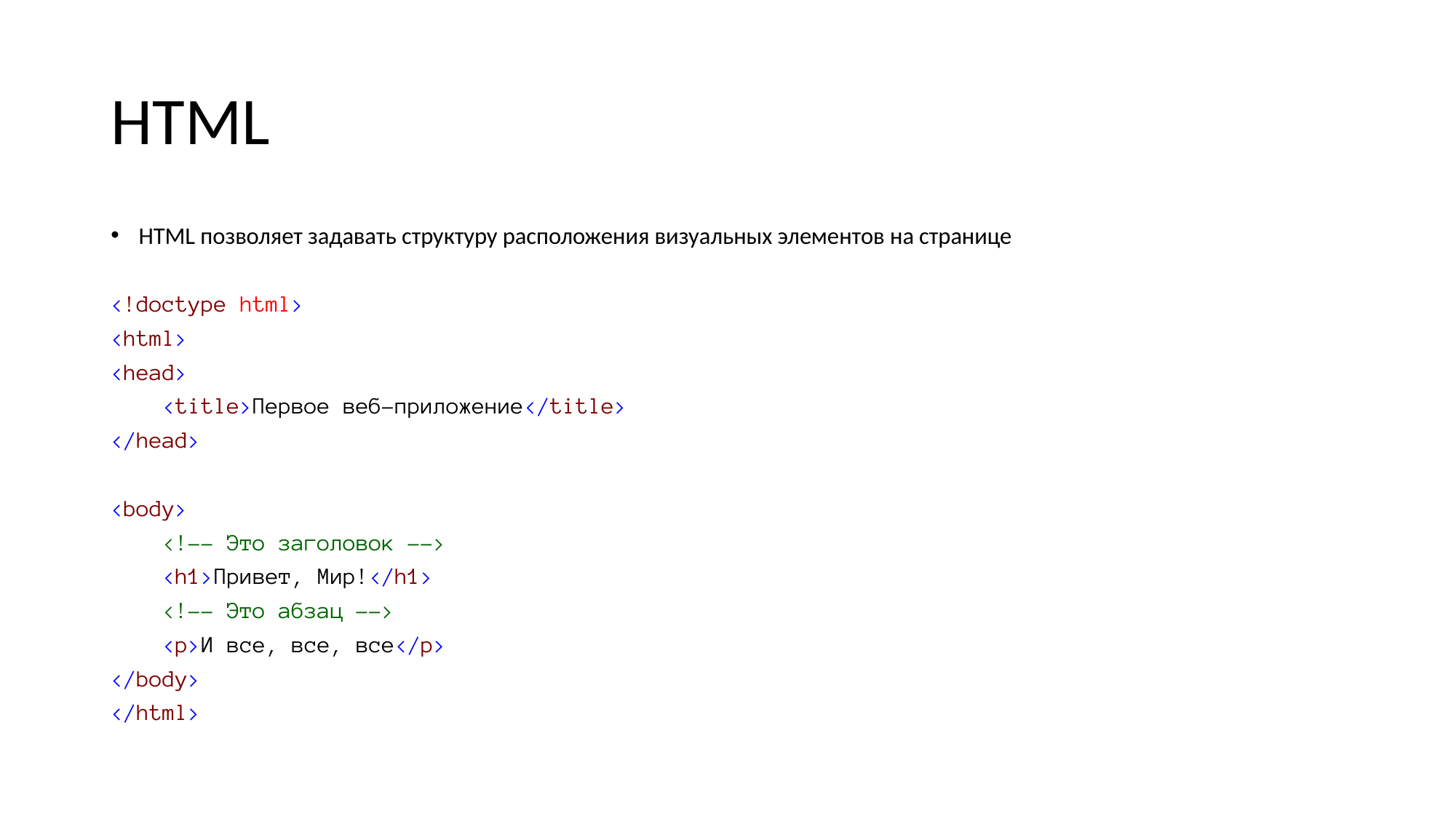

# HTML
HTML позволяет задавать структуру расположения визуальных элементов на странице

<!doctype html>
<html>
<head>
    <title>Первое веб-приложение</title>
</head>

<body>
    <!-- Это заголовок -->
    <h1>Привет, Мир!</h1>
    <!-- Это абзац -->
    <p>И все, все, все</p>
</body>
</html>